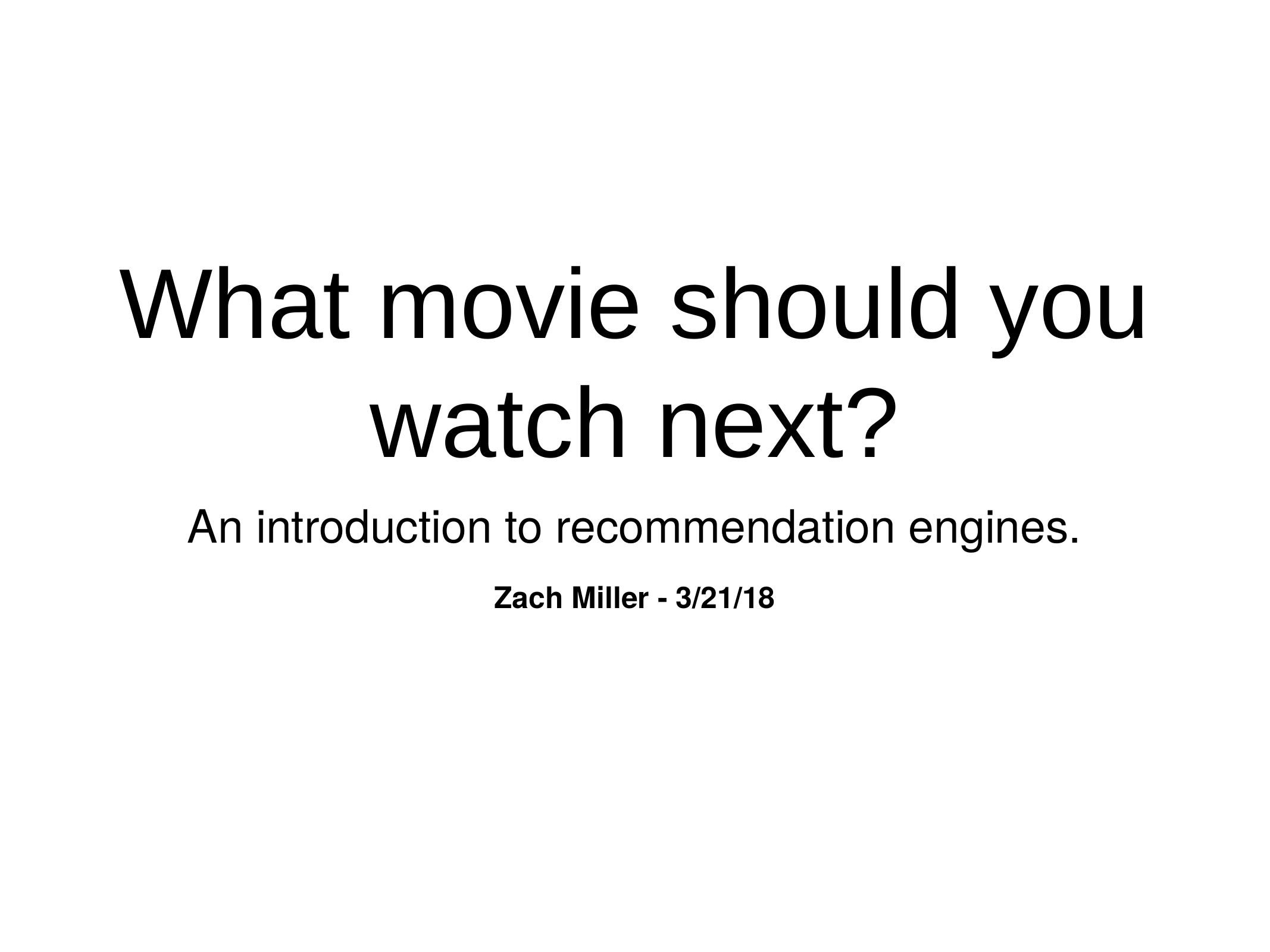

# What movie should you watch next?
An introduction to recommendation engines.
Zach Miller - 3/21/18